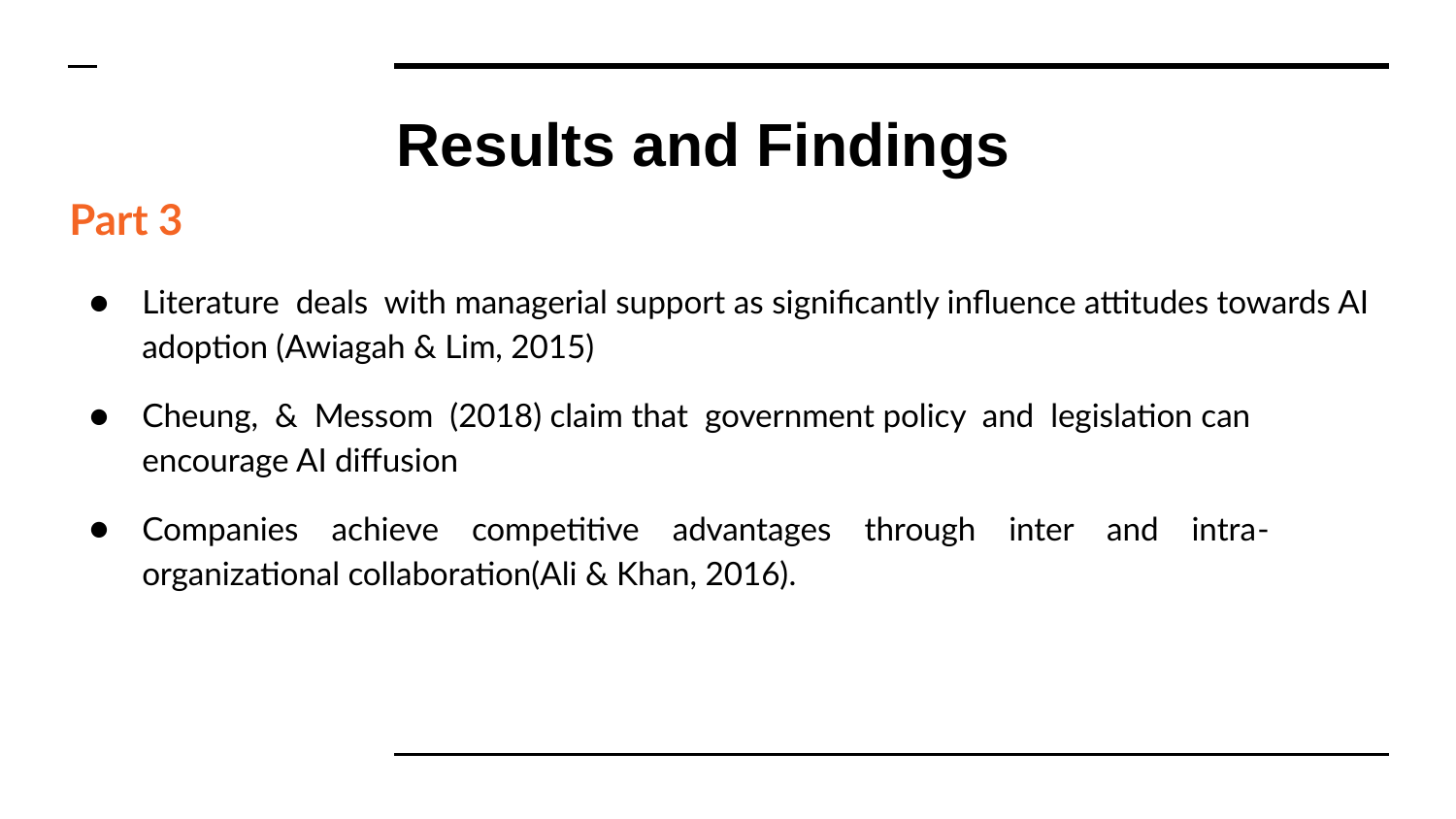

# Results and Findings
Part 3
Literature  deals  with managerial support as significantly influence attitudes towards AI adoption (Awiagah & Lim, 2015)
Cheung,  &  Messom  (2018) claim that  government policy  and  legislation can encourage AI diffusion
Companies    achieve    competitive    advantages    through    inter    and    intra-organizational collaboration(Ali & Khan, 2016).